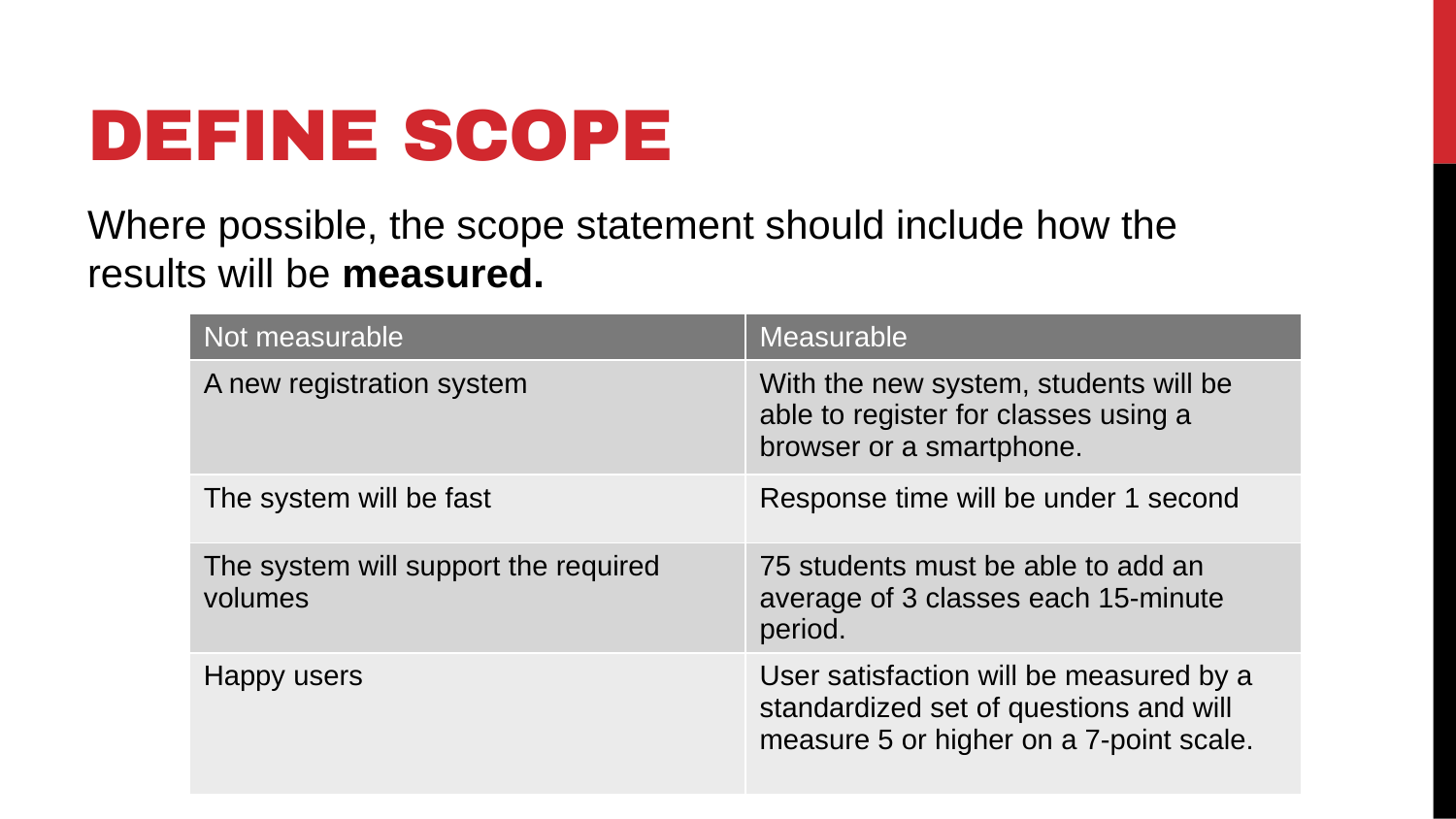

# Define Scope
Where possible, the scope statement should include how the results will be measured.

| Not measurable | Measurable |
| --- | --- |
| A new registration system | With the new system, students will be able to register for classes using a browser or a smartphone. |
| The system will be fast | Response time will be under 1 second |
| The system will support the required volumes | 75 students must be able to add an average of 3 classes each 15-minute period. |
| Happy users | User satisfaction will be measured by a standardized set of questions and will measure 5 or higher on a 7-point scale. |